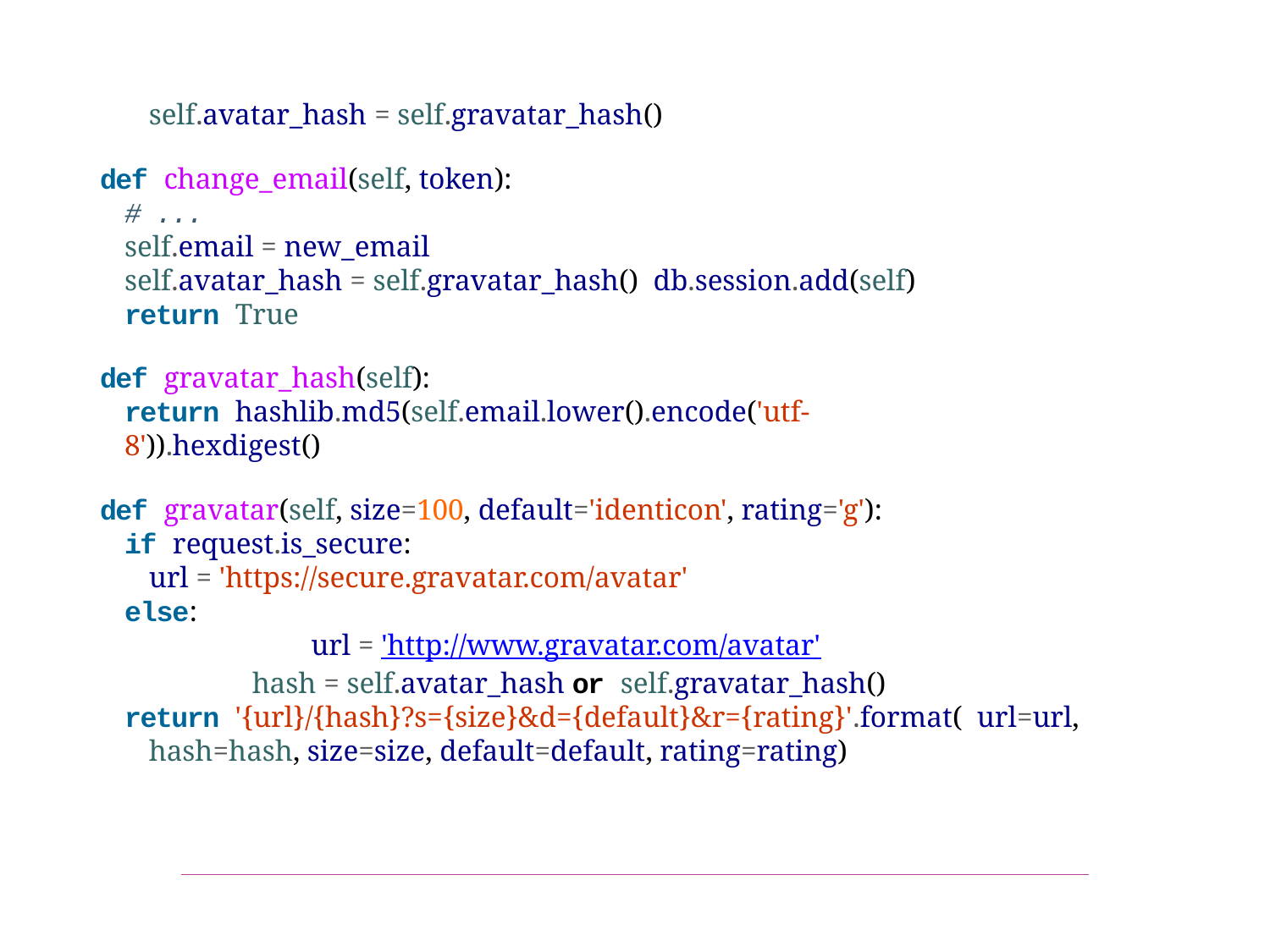

self.avatar_hash = self.gravatar_hash()

def change_email(self, token):
# ...
self.email = new_email
self.avatar_hash = self.gravatar_hash()  db.session.add(self)
return True

def gravatar_hash(self):
return hashlib.md5(self.email.lower().encode('utf-8')).hexdigest()

def gravatar(self, size=100, default='identicon', rating='g'):
if request.is_secure:
url = 'https://secure.gravatar.com/avatar'
else:
url = 'http://www.gravatar.com/avatar'
hash = self.avatar_hash or self.gravatar_hash()
return '{url}/{hash}?s={size}&d={default}&r={rating}'.format(  url=url, hash=hash, size=size, default=default, rating=rating)